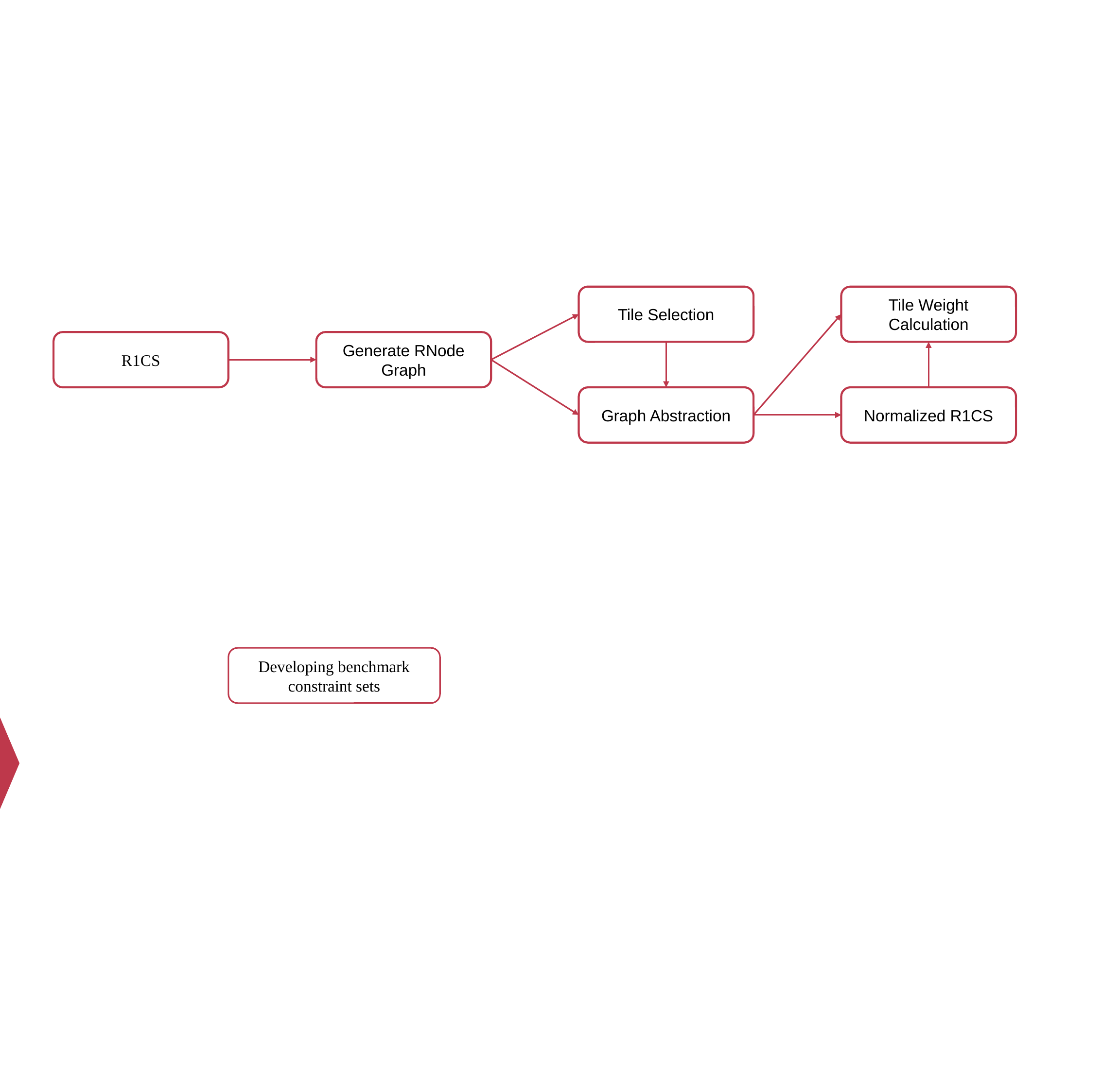

Tile Selection
Tile Weight Calculation
R1CS
Generate RNode Graph
Graph Abstraction
Normalized R1CS
Developing benchmark constraint sets